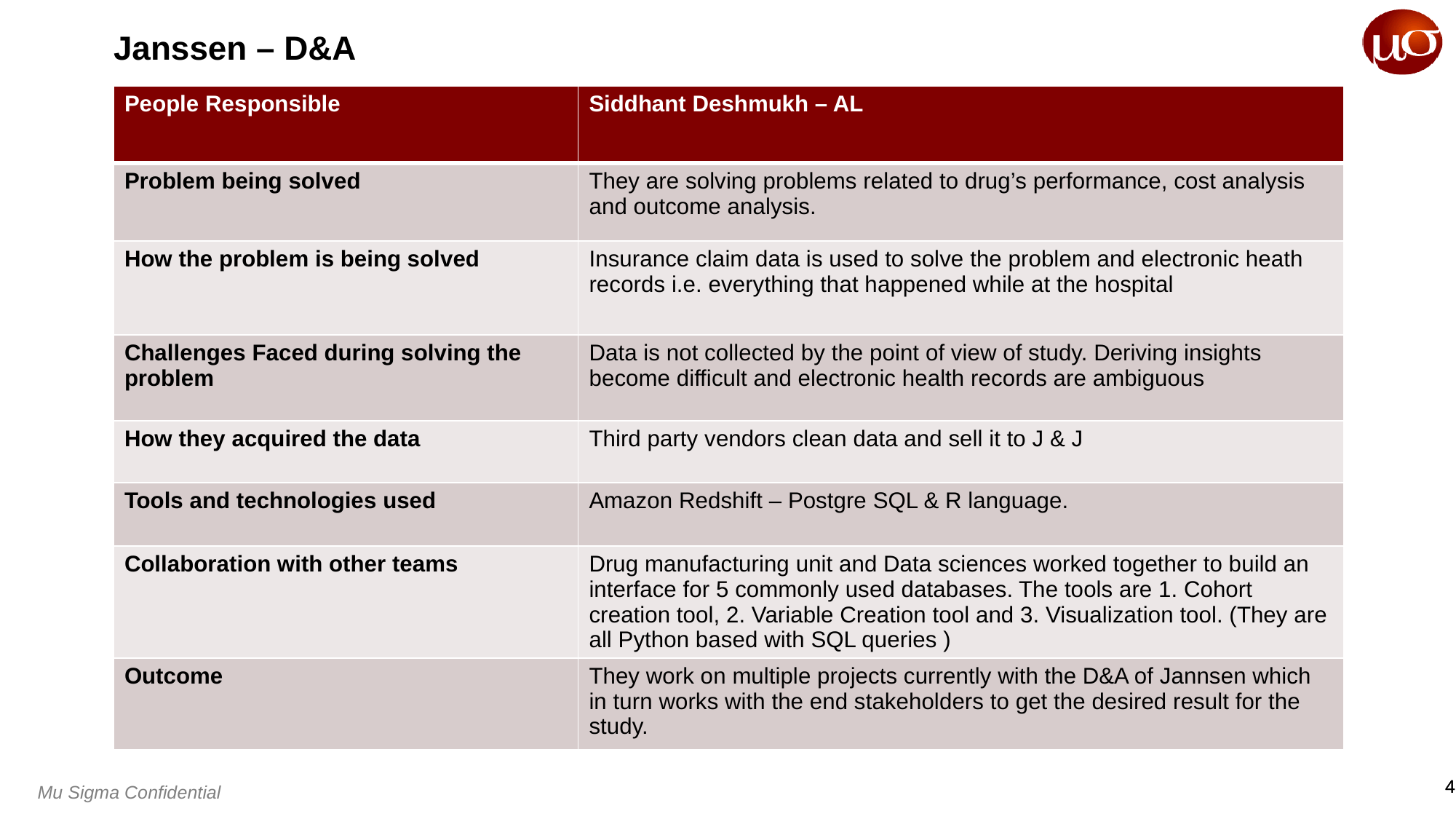

# Janssen – D&A
| People Responsible | Siddhant Deshmukh – AL |
| --- | --- |
| Problem being solved | They are solving problems related to drug’s performance, cost analysis and outcome analysis. |
| How the problem is being solved | Insurance claim data is used to solve the problem and electronic heath records i.e. everything that happened while at the hospital |
| Challenges Faced during solving the problem | Data is not collected by the point of view of study. Deriving insights become difficult and electronic health records are ambiguous |
| How they acquired the data | Third party vendors clean data and sell it to J & J |
| Tools and technologies used | Amazon Redshift – Postgre SQL & R language. |
| Collaboration with other teams | Drug manufacturing unit and Data sciences worked together to build an interface for 5 commonly used databases. The tools are 1. Cohort creation tool, 2. Variable Creation tool and 3. Visualization tool. (They are all Python based with SQL queries ) |
| Outcome | They work on multiple projects currently with the D&A of Jannsen which in turn works with the end stakeholders to get the desired result for the study. |